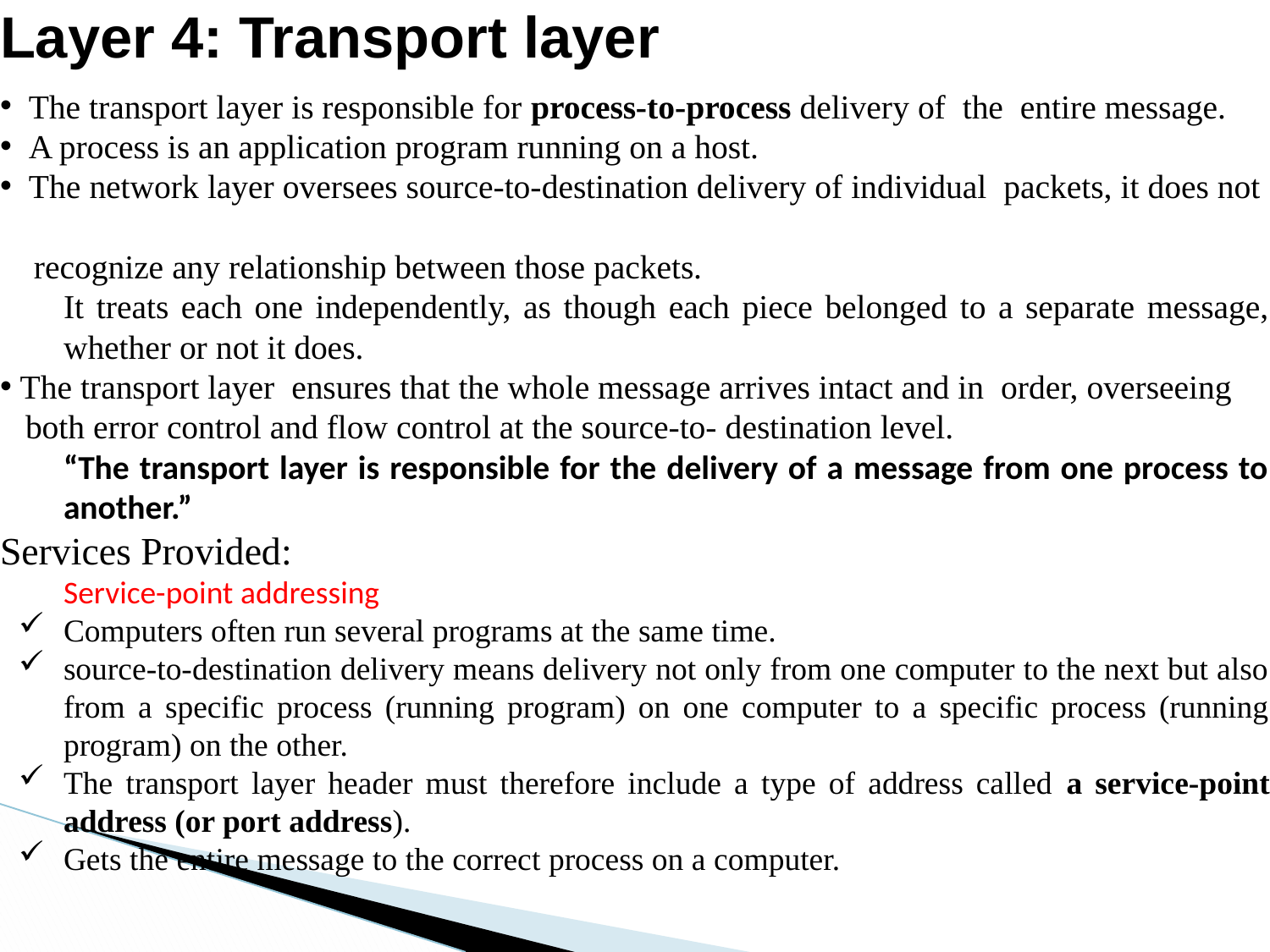

# Layer 4: Transport layer
  The transport layer is responsible for process-to-process delivery of  the  entire message.
  A process is an application program running on a host.
  The network layer oversees source-to-destination delivery of individual  packets, it does not
    recognize any relationship between those packets.
It treats each one independently, as though each piece belonged to a separate message, whether or not it does.
 The transport layer  ensures that the whole message arrives intact and in  order, overseeing
   both error control and flow control at the source-to- destination level.
“The transport layer is responsible for the delivery of a message from one process to another.”
Services Provided:
Service-point addressing
Computers often run several programs at the same time.
source-to-destination delivery means delivery not only from one computer to the next but also from a specific process (running program) on one computer to a specific process (running program) on the other.
The transport layer header must therefore include a type of address called a service-point address (or port address).
Gets the entire message to the correct process on a computer.